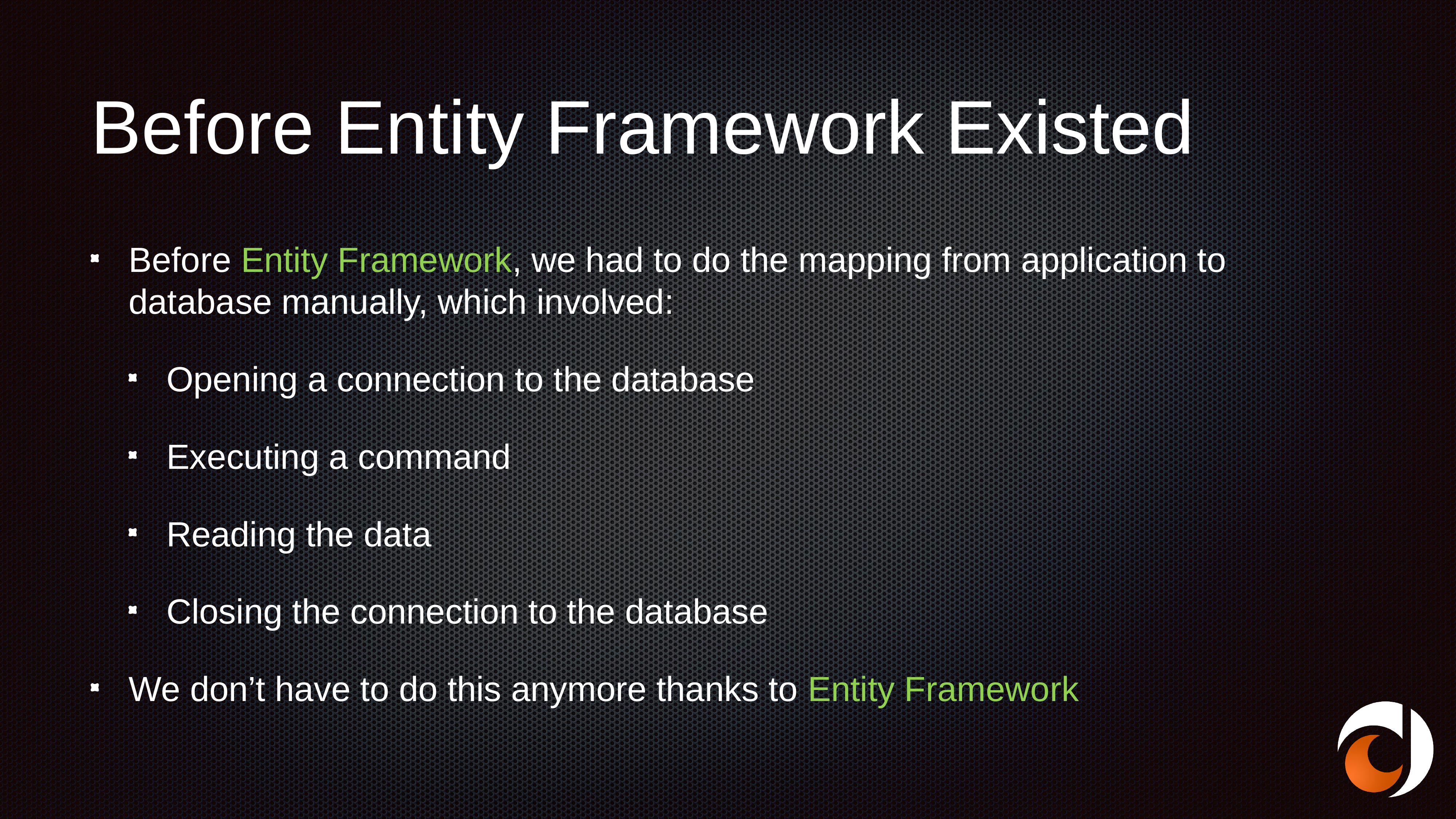

# Before Entity Framework Existed
Before Entity Framework, we had to do the mapping from application to database manually, which involved:
Opening a connection to the database
Executing a command
Reading the data
Closing the connection to the database
We don’t have to do this anymore thanks to Entity Framework